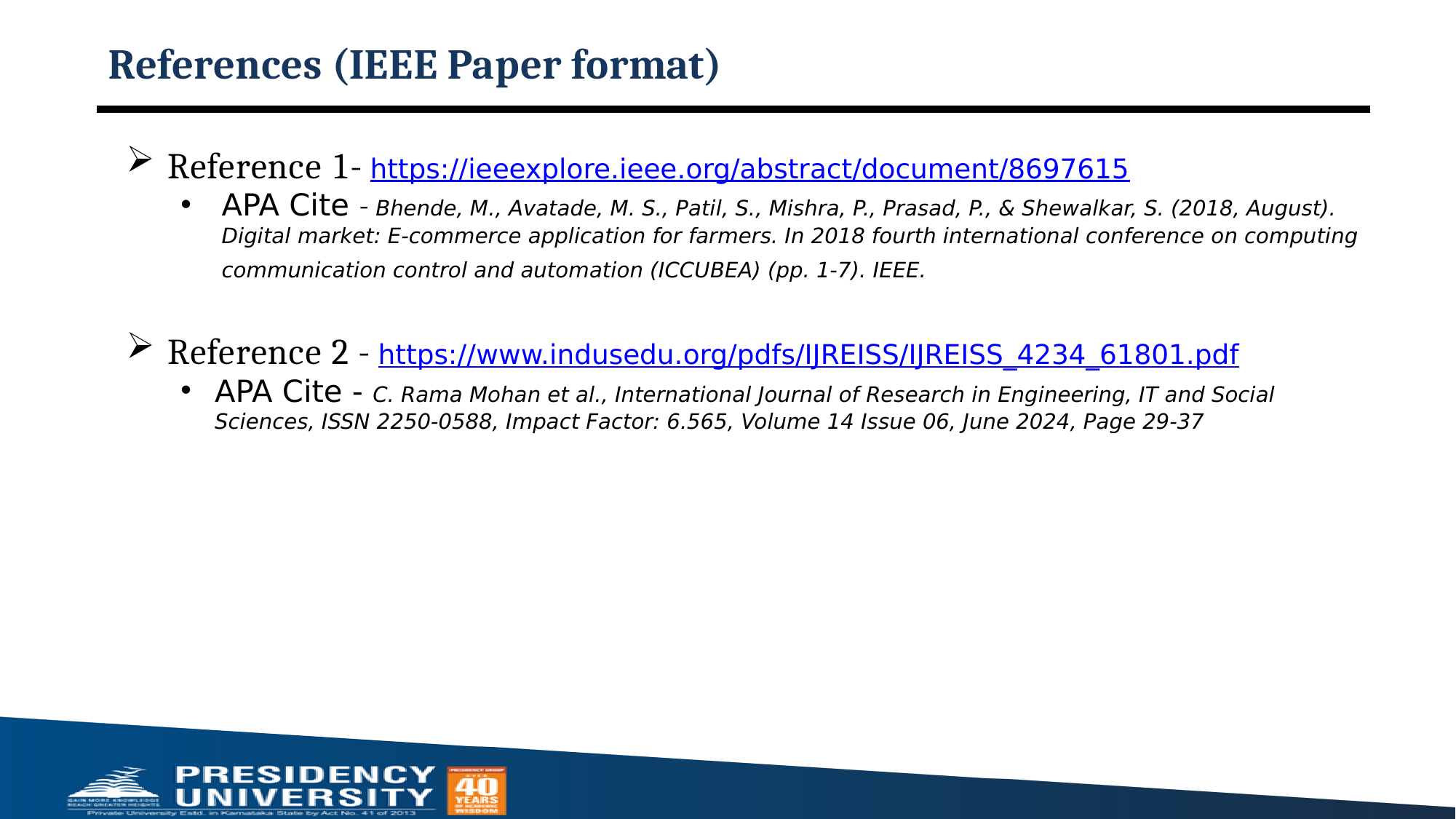

# References (IEEE Paper format)
Reference 1- https://ieeexplore.ieee.org/abstract/document/8697615
APA Cite - Bhende, M., Avatade, M. S., Patil, S., Mishra, P., Prasad, P., & Shewalkar, S. (2018, August). Digital market: E-commerce application for farmers. In 2018 fourth international conference on computing communication control and automation (ICCUBEA) (pp. 1-7). IEEE.

Reference 2 - https://www.indusedu.org/pdfs/IJREISS/IJREISS_4234_61801.pdf
APA Cite - C. Rama Mohan et al., International Journal of Research in Engineering, IT and Social Sciences, ISSN 2250-0588, Impact Factor: 6.565, Volume 14 Issue 06, June 2024, Page 29-37